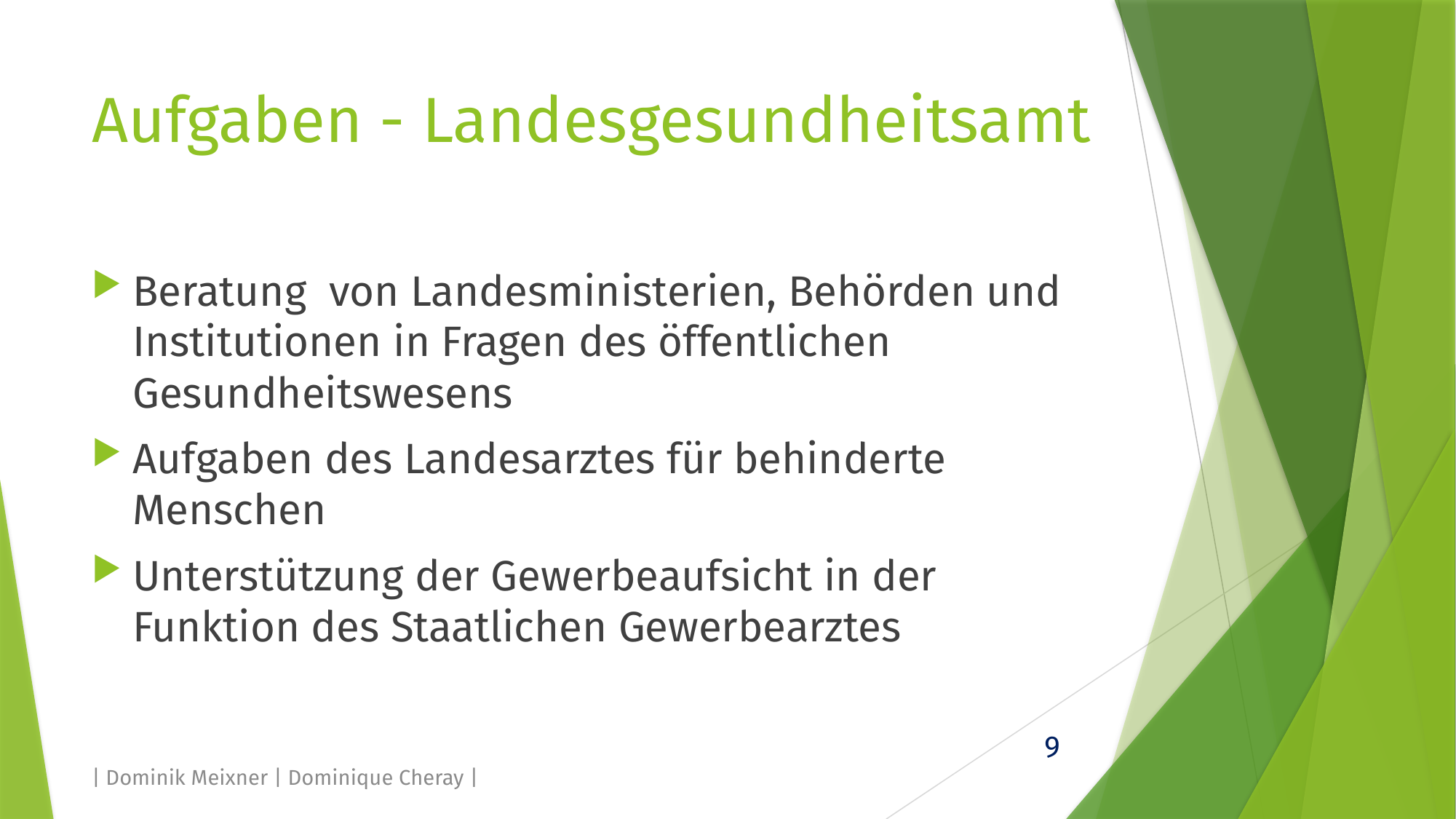

# Aufgaben - Landesgesundheitsamt
Beratung  von Landesministerien, Behörden und Institutionen in Fragen des öffentlichen Gesundheitswesens
Aufgaben des Landesarztes für behinderte Menschen
Unterstützung der Gewerbeaufsicht in der Funktion des Staatlichen Gewerbearztes

| Dominik Meixner | Dominique Cheray |